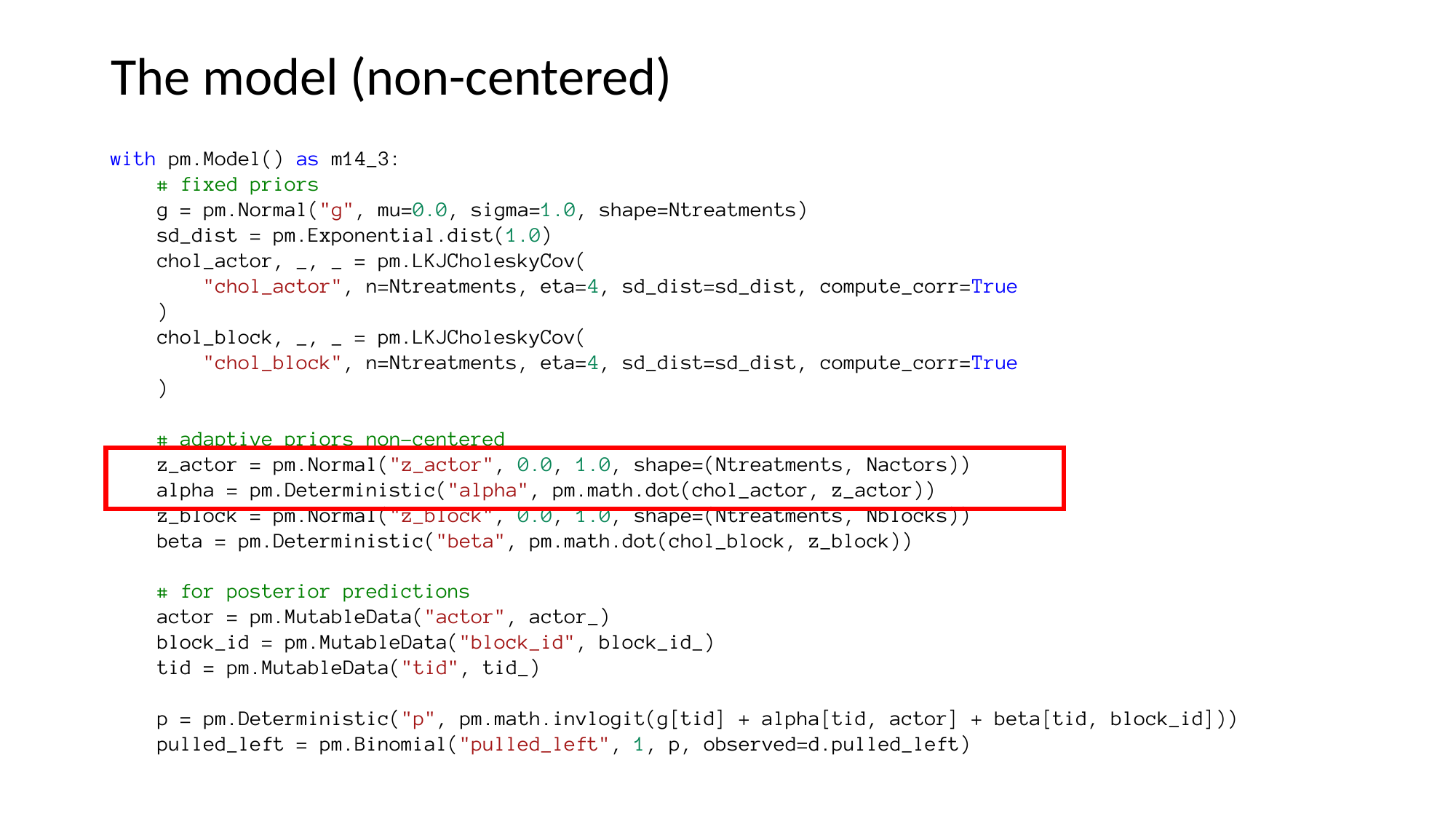

# The model (non-centered)
with pm.Model() as m14_3:
    # fixed priors
    g = pm.Normal("g", mu=0.0, sigma=1.0, shape=Ntreatments)
    sd_dist = pm.Exponential.dist(1.0)
    chol_actor, _, _ = pm.LKJCholeskyCov(
        "chol_actor", n=Ntreatments, eta=4, sd_dist=sd_dist, compute_corr=True
    )
    chol_block, _, _ = pm.LKJCholeskyCov(
        "chol_block", n=Ntreatments, eta=4, sd_dist=sd_dist, compute_corr=True
    )
    # adaptive priors non-centered
    z_actor = pm.Normal("z_actor", 0.0, 1.0, shape=(Ntreatments, Nactors))
    alpha = pm.Deterministic("alpha", pm.math.dot(chol_actor, z_actor))
    z_block = pm.Normal("z_block", 0.0, 1.0, shape=(Ntreatments, Nblocks))
    beta = pm.Deterministic("beta", pm.math.dot(chol_block, z_block))
    # for posterior predictions
    actor = pm.MutableData("actor", actor_)
    block_id = pm.MutableData("block_id", block_id_)
    tid = pm.MutableData("tid", tid_)
    p = pm.Deterministic("p", pm.math.invlogit(g[tid] + alpha[tid, actor] + beta[tid, block_id]))
    pulled_left = pm.Binomial("pulled_left", 1, p, observed=d.pulled_left)